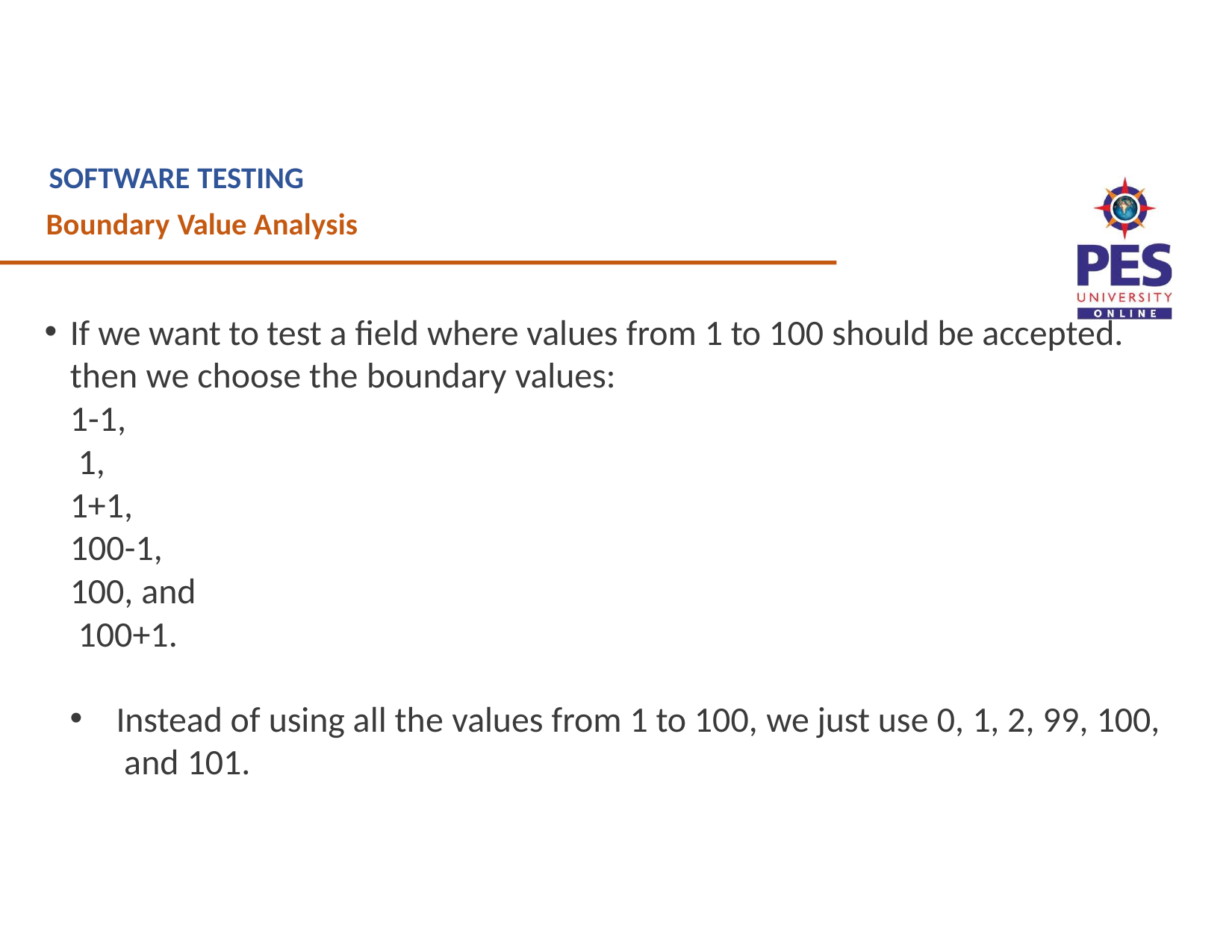

SOFTWARE TESTING
Boundary Value Analysis

If we want to test a field where values from 1 to 100 should be accepted.  then we choose the boundary values:
1-1,
1,
1+1,
100-1,
100, and
100+1.

Instead of using all the values from 1 to 100, we just use 0, 1, 2, 99, 100,  and 101.